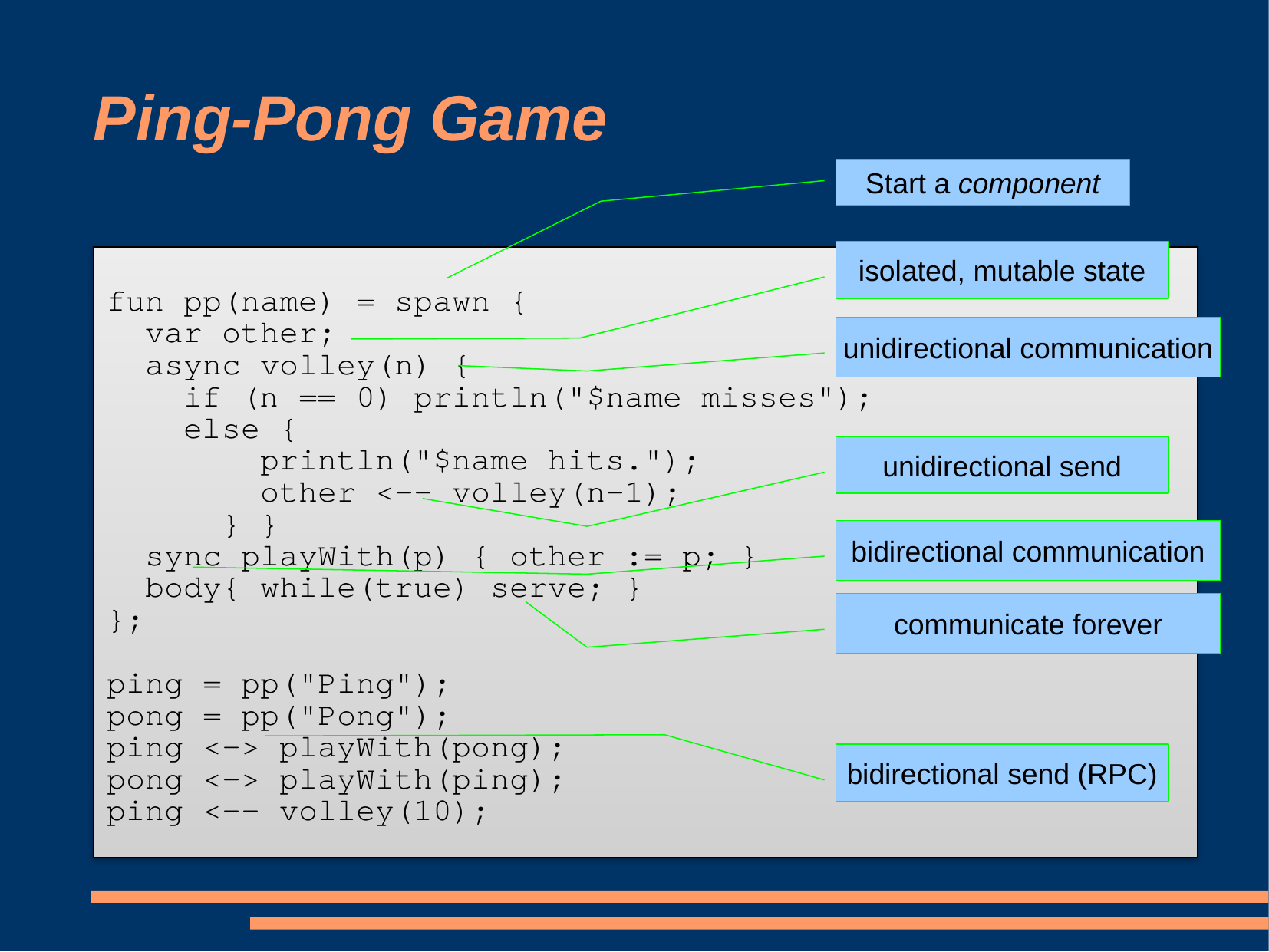

# Ping-Pong Game
Start a component
isolated, mutable state

fun pp(name) = spawn {
  var other;
  async volley(n) {
    if (n == 0) println("$name misses");
    else {
        println("$name hits.");
        other <-- volley(n-1);
      } }
  sync playWith(p) { other := p; }
  body{ while(true) serve; }
};

ping = pp("Ping");
pong = pp("Pong");
ping <-> playWith(pong);
pong <-> playWith(ping);
ping <-- volley(10);
unidirectional communication
unidirectional send
bidirectional communication
communicate forever
bidirectional send (RPC)‏